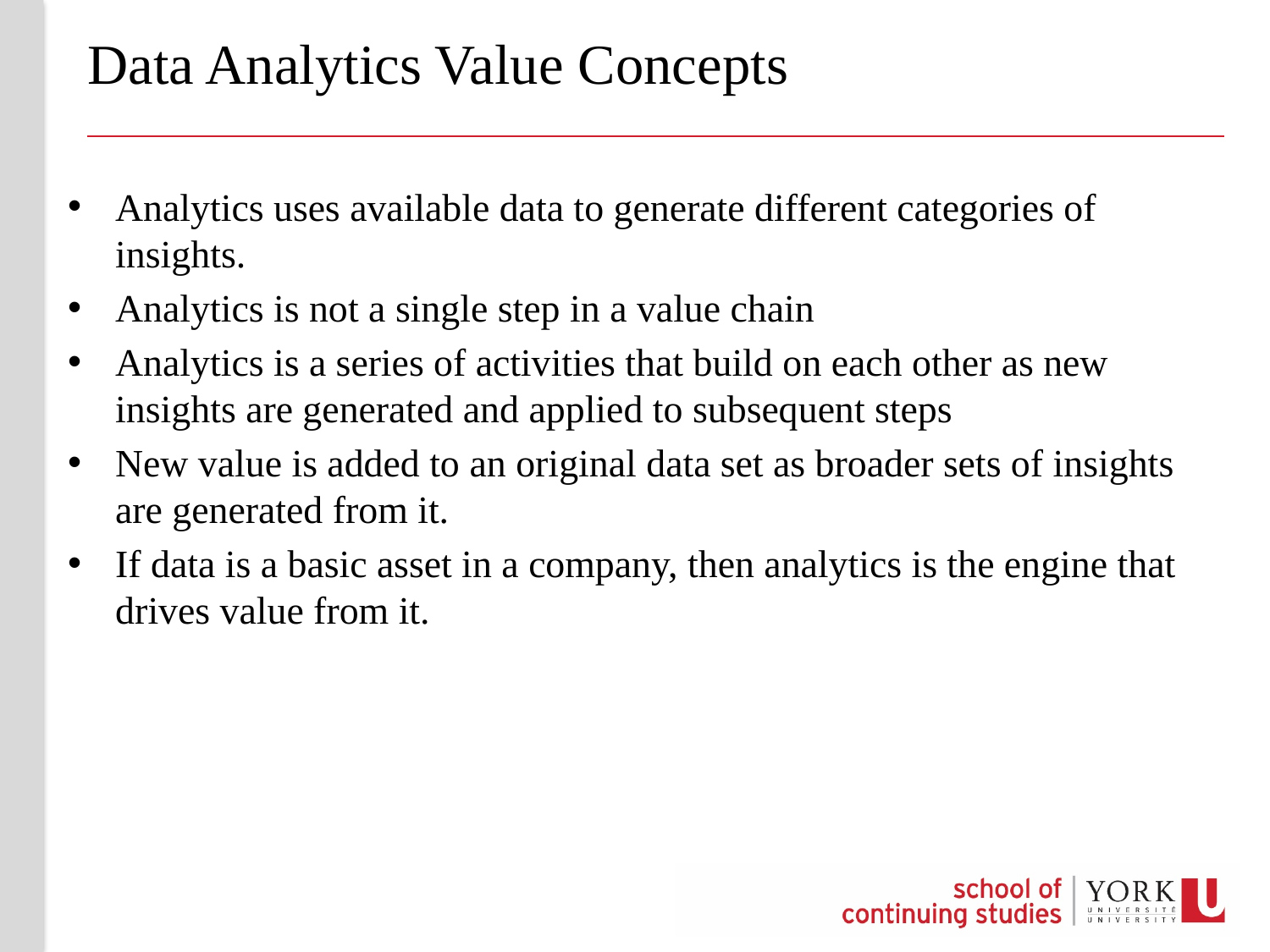

# Data Analytics Value Concepts

Analytics uses available data to generate different categories of insights.
Analytics is not a single step in a value chain
Analytics is a series of activities that build on each other as new insights are generated and applied to subsequent steps
New value is added to an original data set as broader sets of insights are generated from it.
If data is a basic asset in a company, then analytics is the engine that drives value from it.